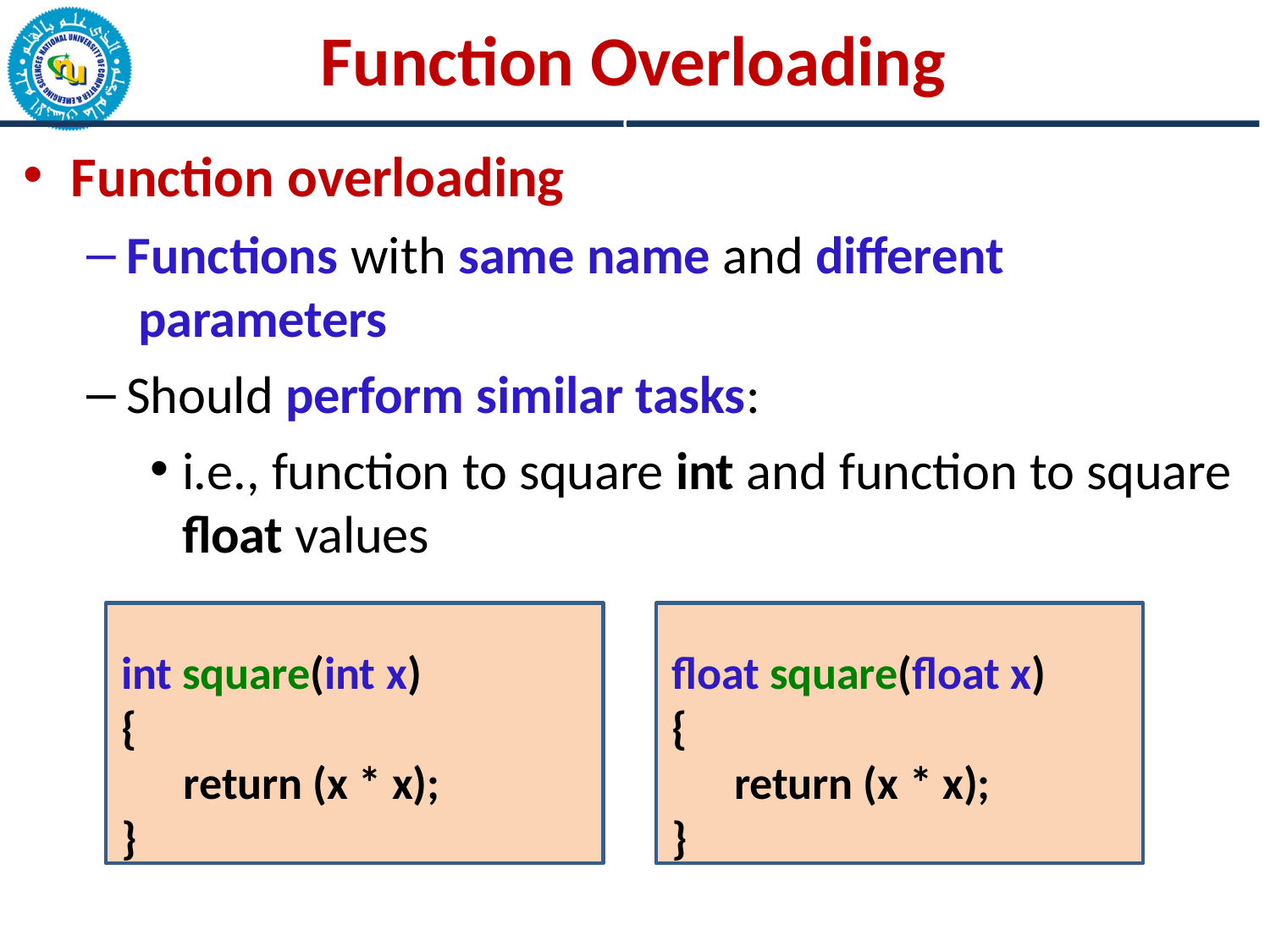

# Function Overloading
c

Function overloading
Functions with same name and different  parameters
Should perform similar tasks:
i.e., function to square int and function to square
float values
int square(int x)
{
return (x * x);
}
float square(float x)
{
return (x * x);
}